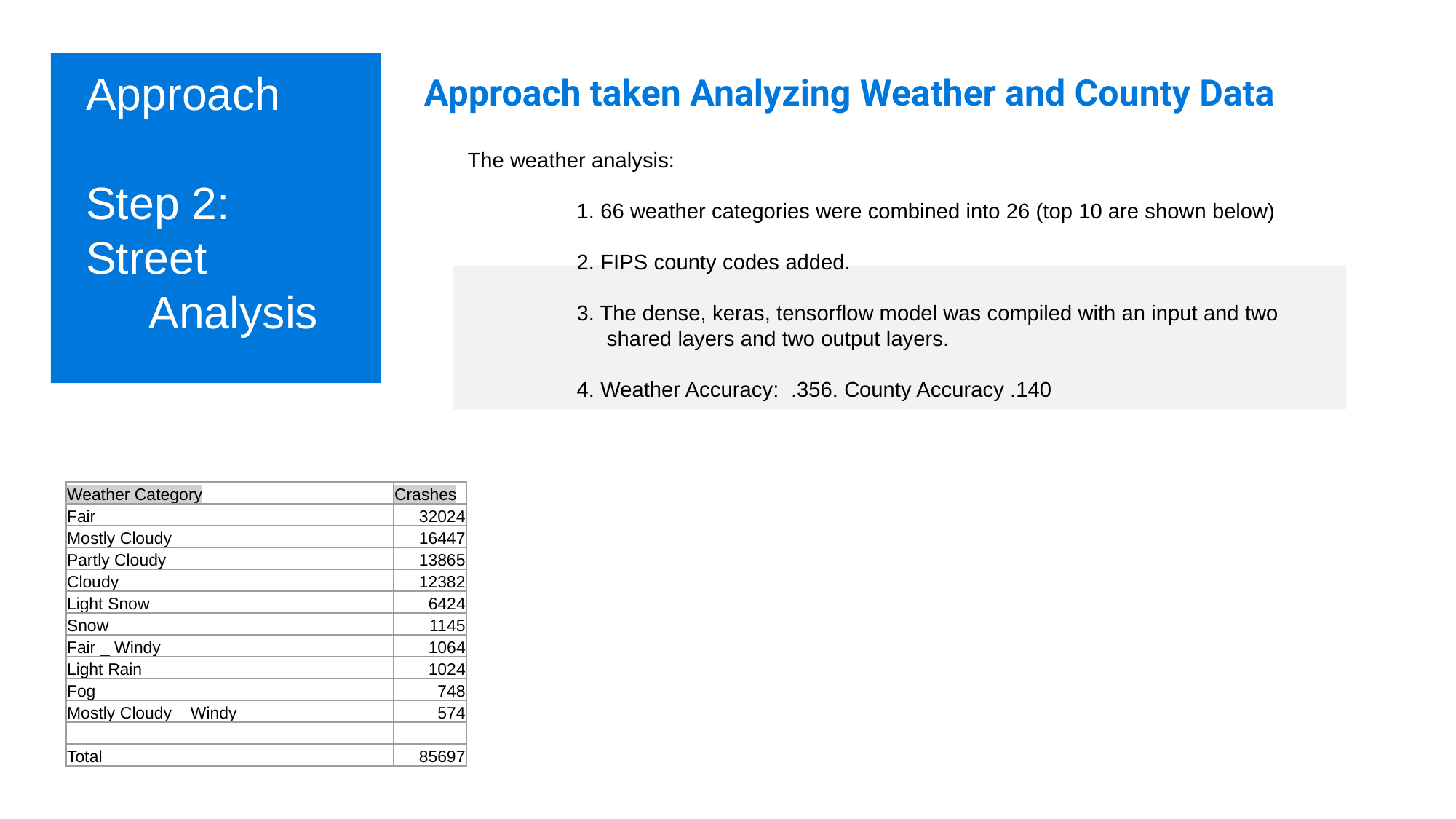

Approach taken Analyzing Weather and County Data
Approach
Step 2: Street
     Analysis
The weather analysis:
	1. 66 weather categories were combined into 26 (top 10 are shown below)

	2. FIPS county codes added.
	3. The dense, keras, tensorflow model was compiled with an input and two
	     shared layers and two output layers.

	4. Weather Accuracy:  .356. County Accuracy .140

| Weather Category | Crashes |
| --- | --- |
| Fair | 32024 |
| Mostly Cloudy | 16447 |
| Partly Cloudy | 13865 |
| Cloudy | 12382 |
| Light Snow | 6424 |
| Snow | 1145 |
| Fair \_ Windy | 1064 |
| Light Rain | 1024 |
| Fog | 748 |
| Mostly Cloudy \_ Windy | 574 |
|  |  |
| Total | 85697 |